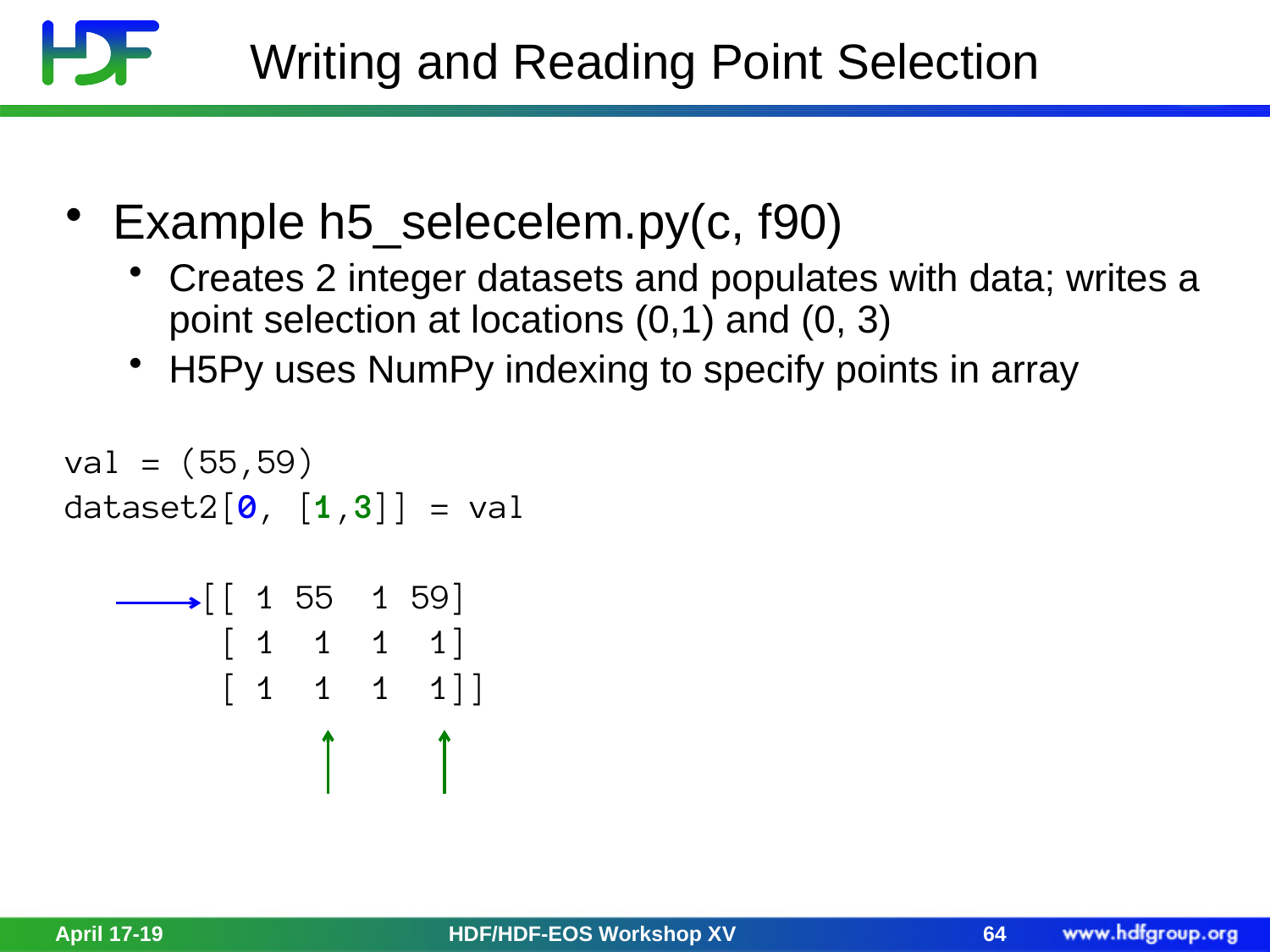

# Writing and Reading Point Selection
Example h5_selecelem.py(c, f90)
Creates 2 integer datasets and populates with data; writes a point selection at locations (0,1) and (0, 3)
H5Py uses NumPy indexing to specify points in array

val = (55,59)
dataset2[0, [1,3]] = val

       [[ 1 55  1 59]
        [ 1  1  1  1]
        [ 1  1  1  1]]

April 17-19
HDF/HDF-EOS Workshop XV
64